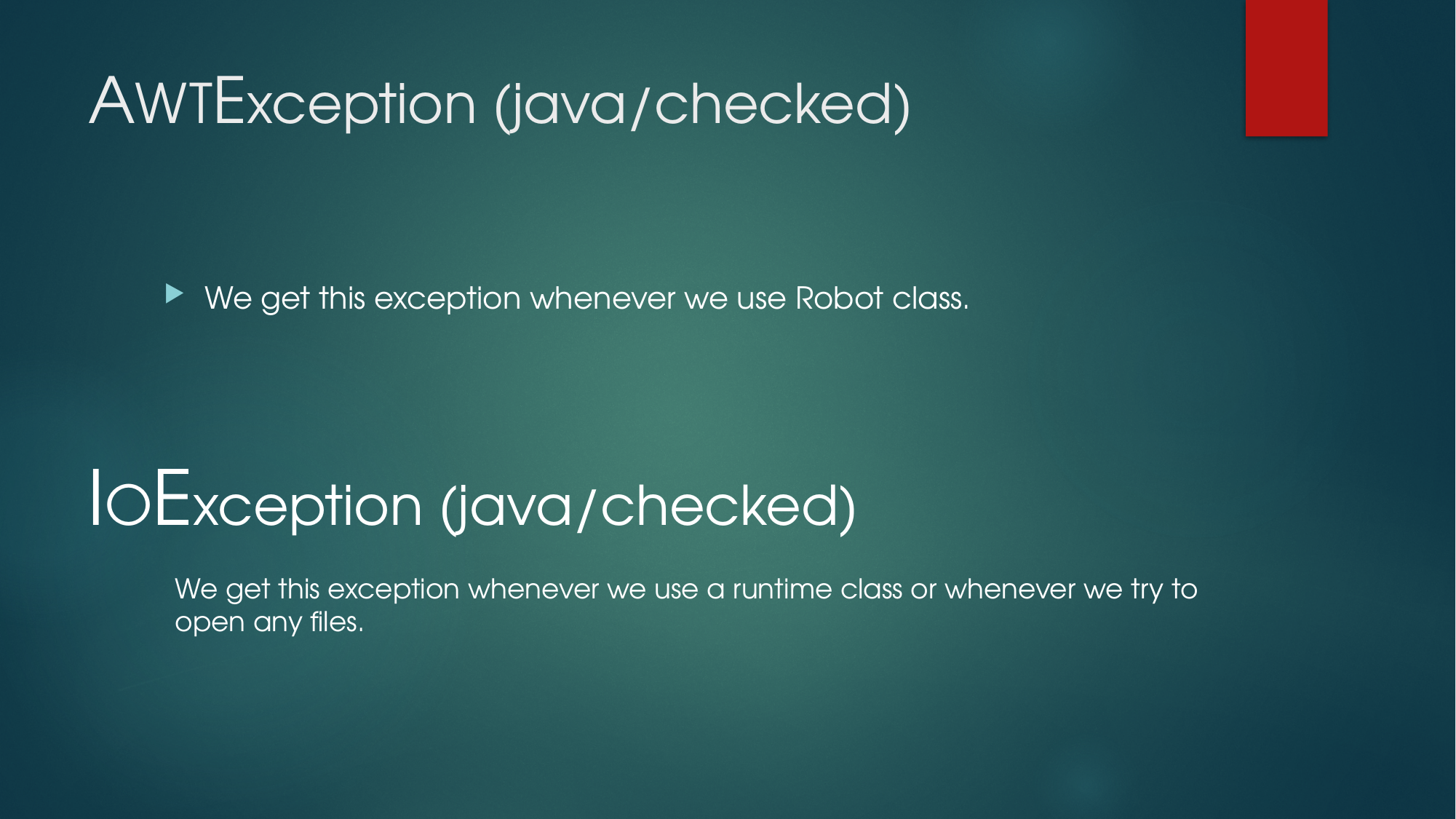

# AWTException (java/checked)
We get this exception whenever we use Robot class.
IOException (java/checked)
We get this exception whenever we use a runtime class or whenever we try to open any files.